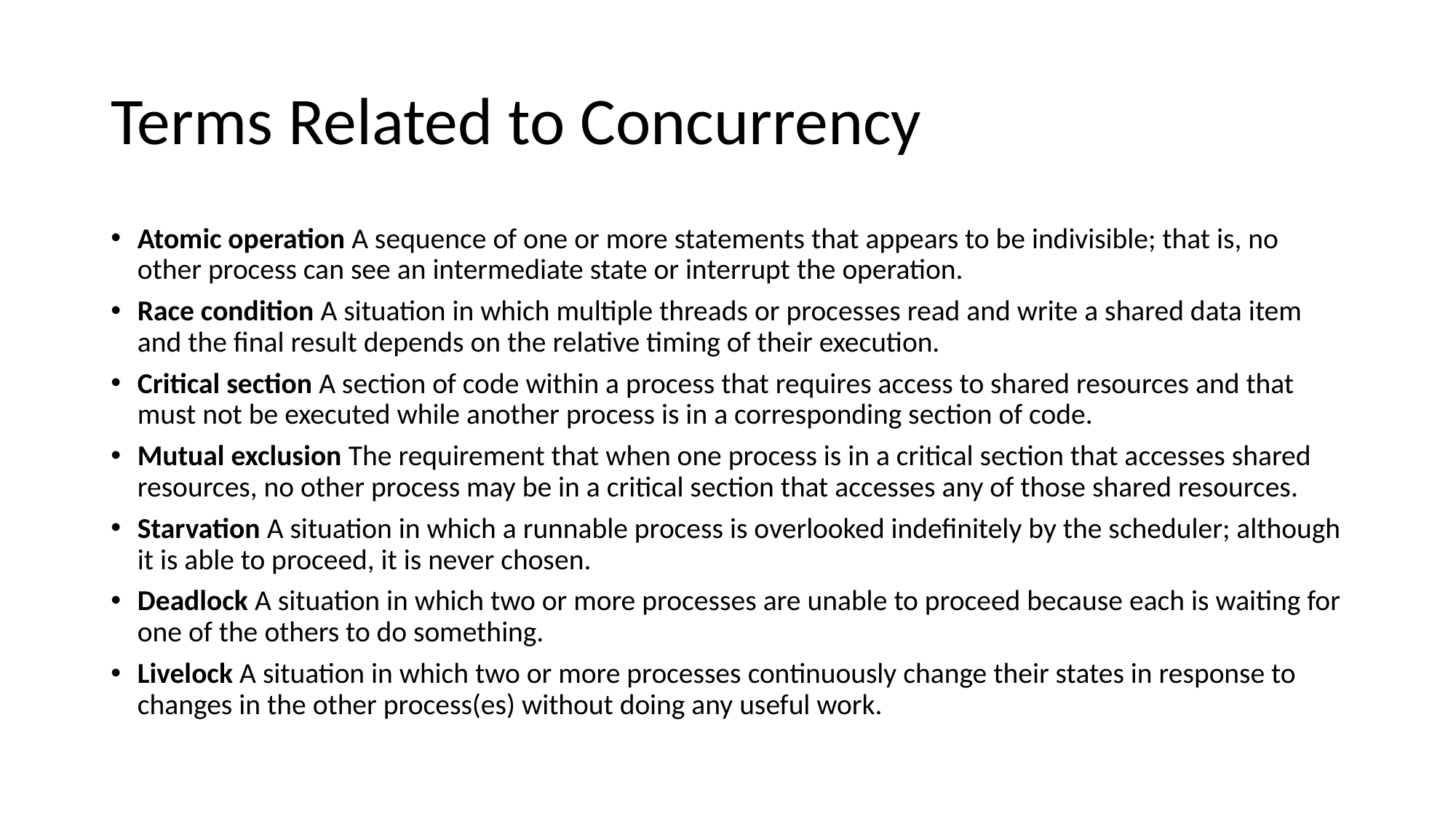

# Terms Related to Concurrency
Atomic operation A sequence of one or more statements that appears to be indivisible; that is, no other process can see an intermediate state or interrupt the operation.
Race condition A situation in which multiple threads or processes read and write a shared data item and the final result depends on the relative timing of their execution.
Critical section A section of code within a process that requires access to shared resources and that must not be executed while another process is in a corresponding section of code.
Mutual exclusion The requirement that when one process is in a critical section that accesses shared   resources, no other process may be in a critical section that accesses any of those shared resources.
Starvation A situation in which a runnable process is overlooked indefinitely by the scheduler; although it is able to proceed, it is never chosen.
Deadlock A situation in which two or more processes are unable to proceed because each is waiting for one of the others to do something.
Livelock A situation in which two or more processes continuously change their states in response to changes in the other process(es) without doing any useful work.